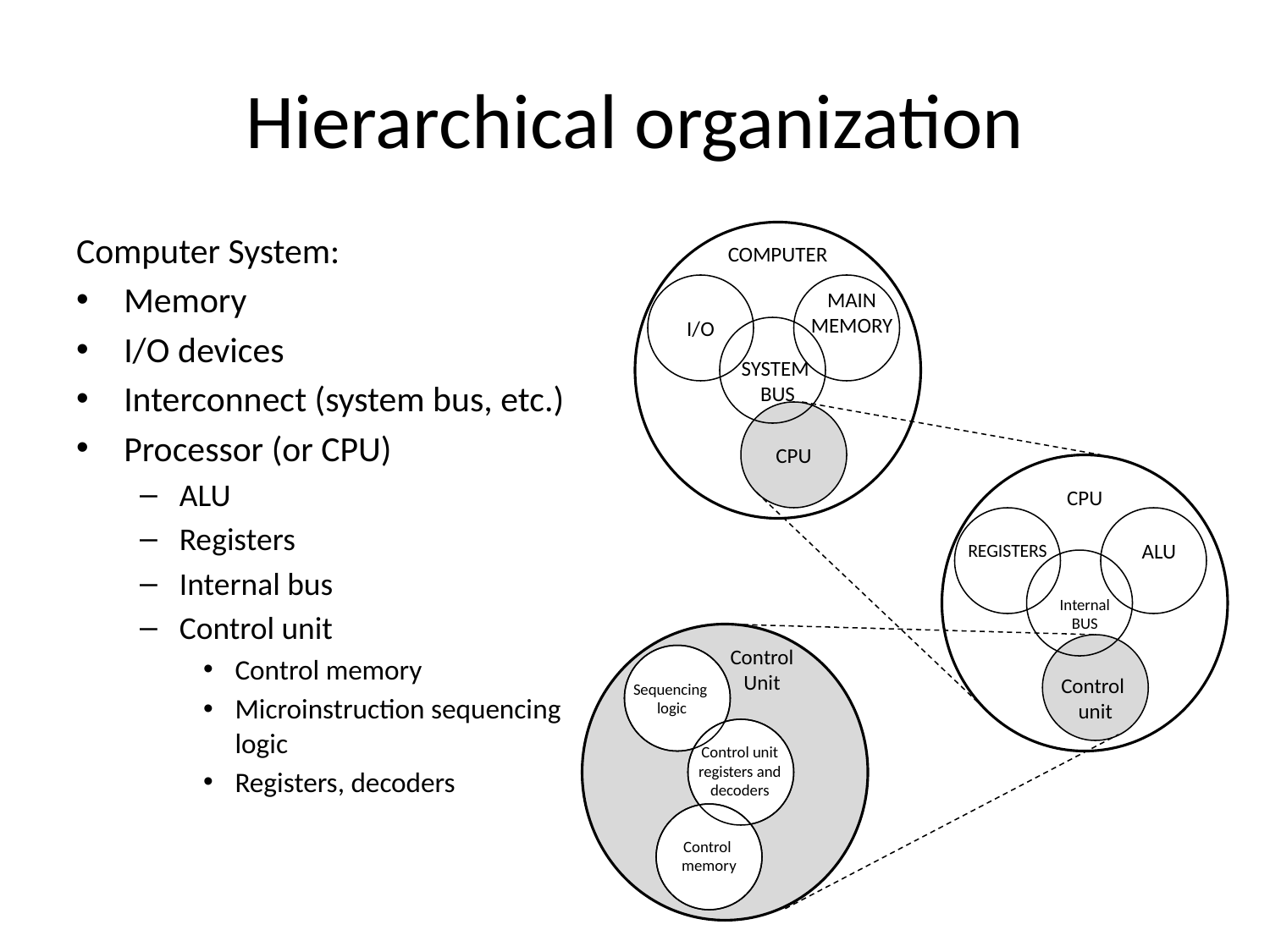

# Hierarchical organization
Computer System:
Memory
I/O devices
Interconnect (system bus, etc.)
Processor (or CPU)
ALU
Registers
Internal bus
Control unit
Control memory
Microinstruction sequencing logic
Registers, decoders

COMPUTER

MAIN MEMORY
I/O

SYSTEM
BUS

CPU

CPU

REGISTERS
ALU

Internal
BUS

Control
Unit
Sequencing
logic
Control
unit

Control unit registers and decoders

Control
memory